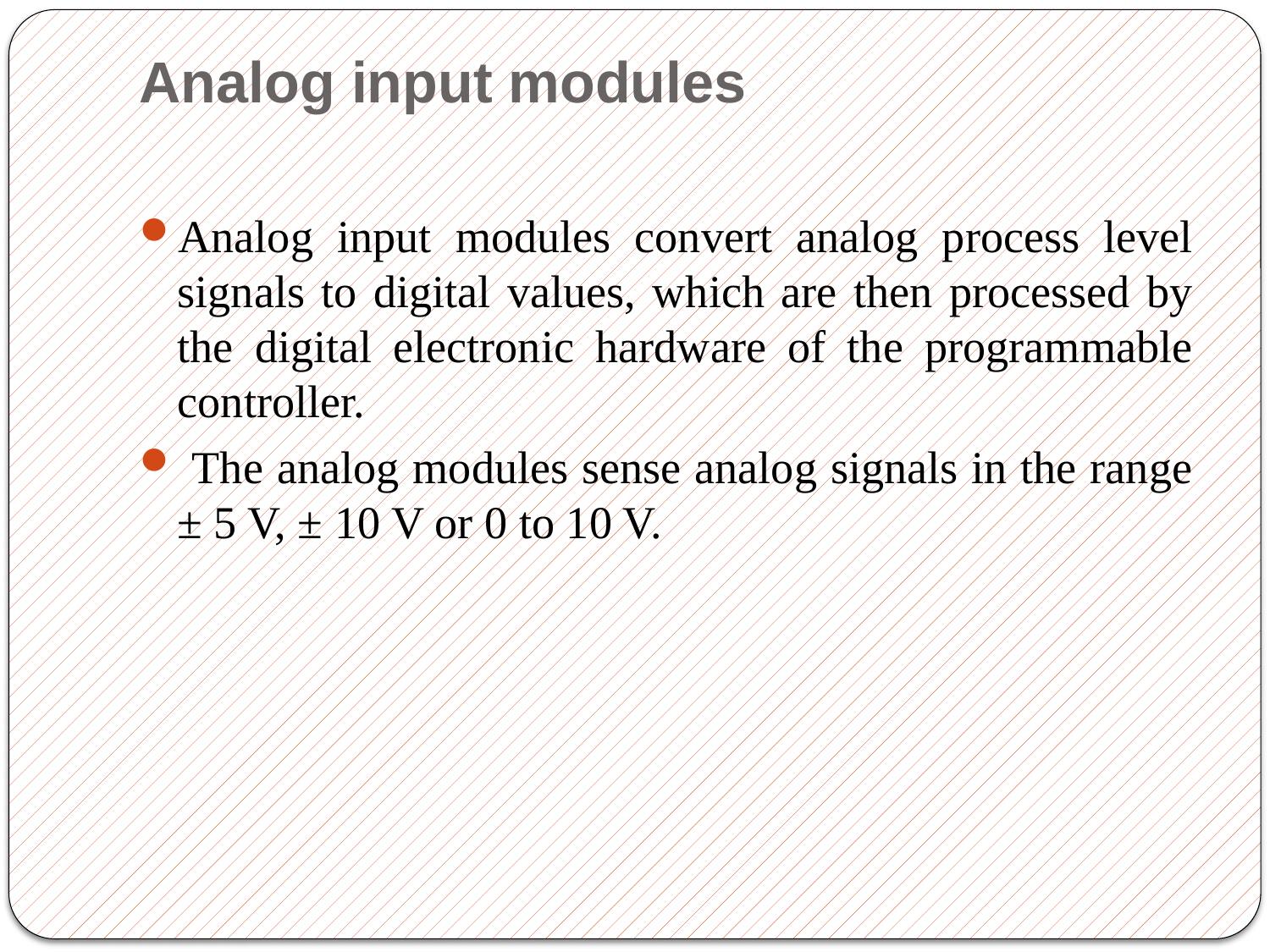

# Analog input modules
Analog input modules convert analog process level signals to digital values, which are then processed by the digital electronic hardware of the programmable controller.
 The analog modules sense analog signals in the range ± 5 V, ± 10 V or 0 to 10 V.